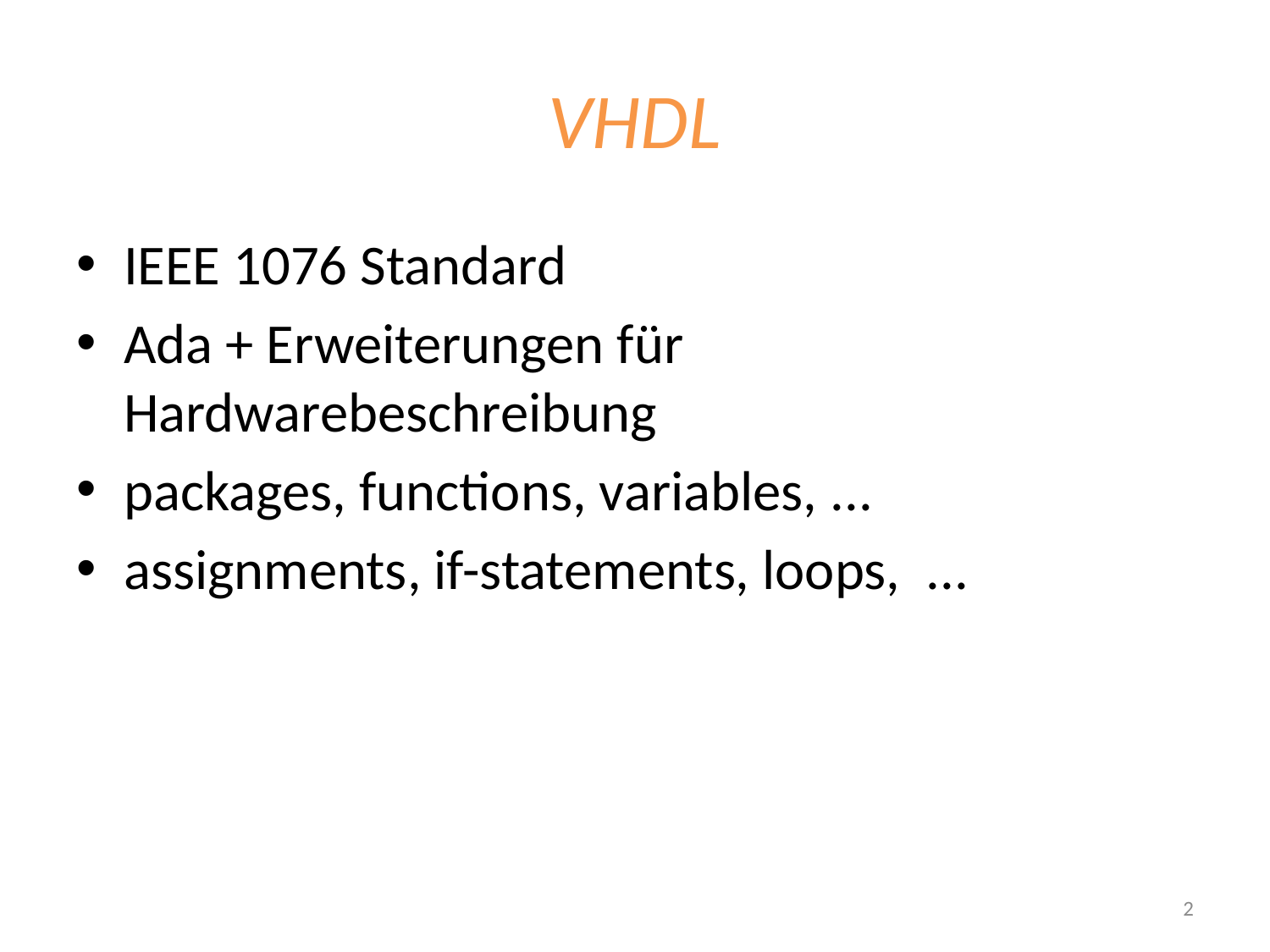

# VHDL
IEEE 1076 Standard
Ada + Erweiterungen für Hardwarebeschreibung
packages, functions, variables, ...
assignments, if-statements, loops,  ...

2